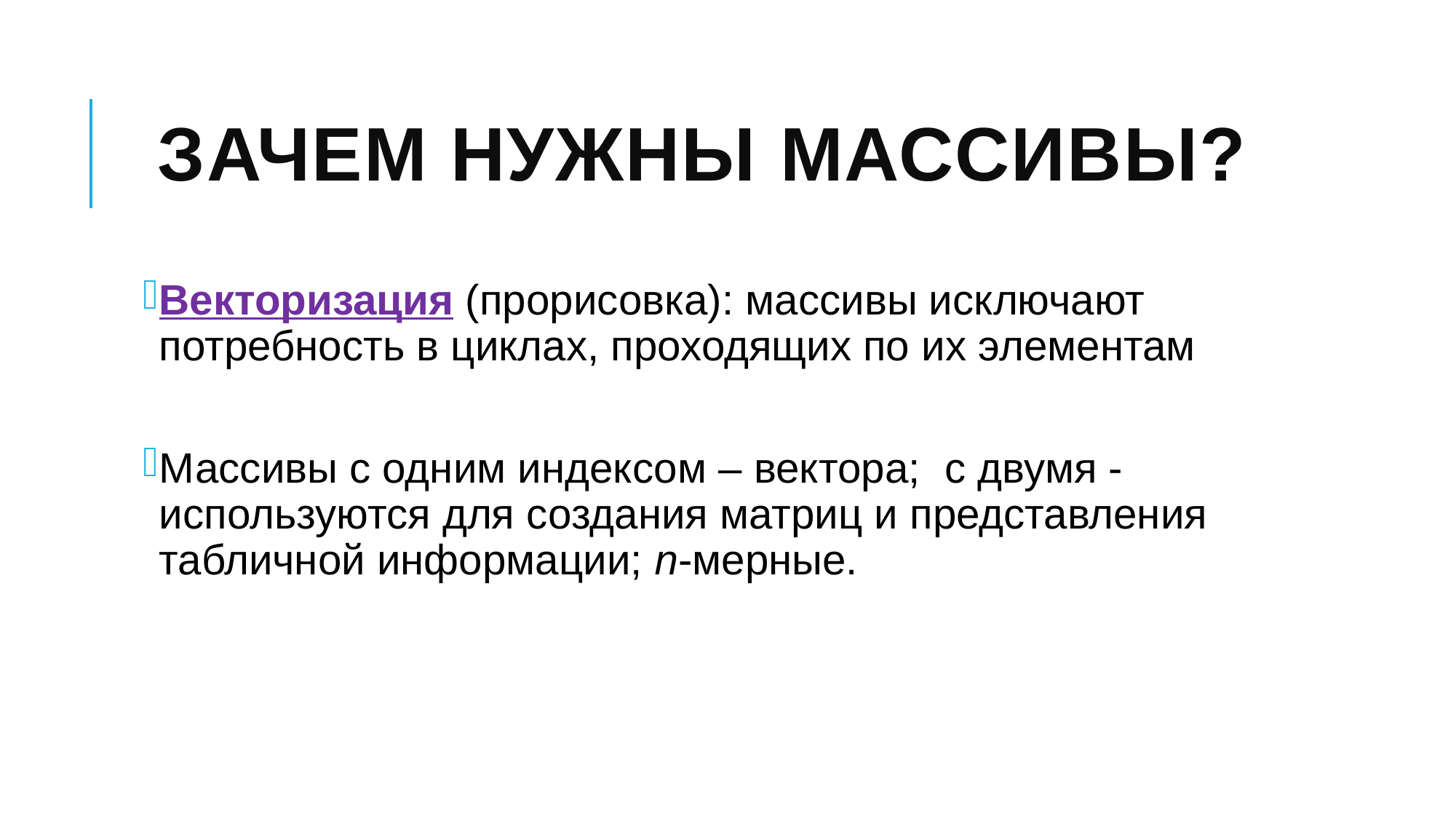

# Зачем нужны массивы?
Векторизация (прорисовка): массивы исключают потребность в циклах, проходящих по их элементам

Массивы с одним индексом – вектора;  с двумя - используются для создания матриц и представления табличной информации; n-мерные.